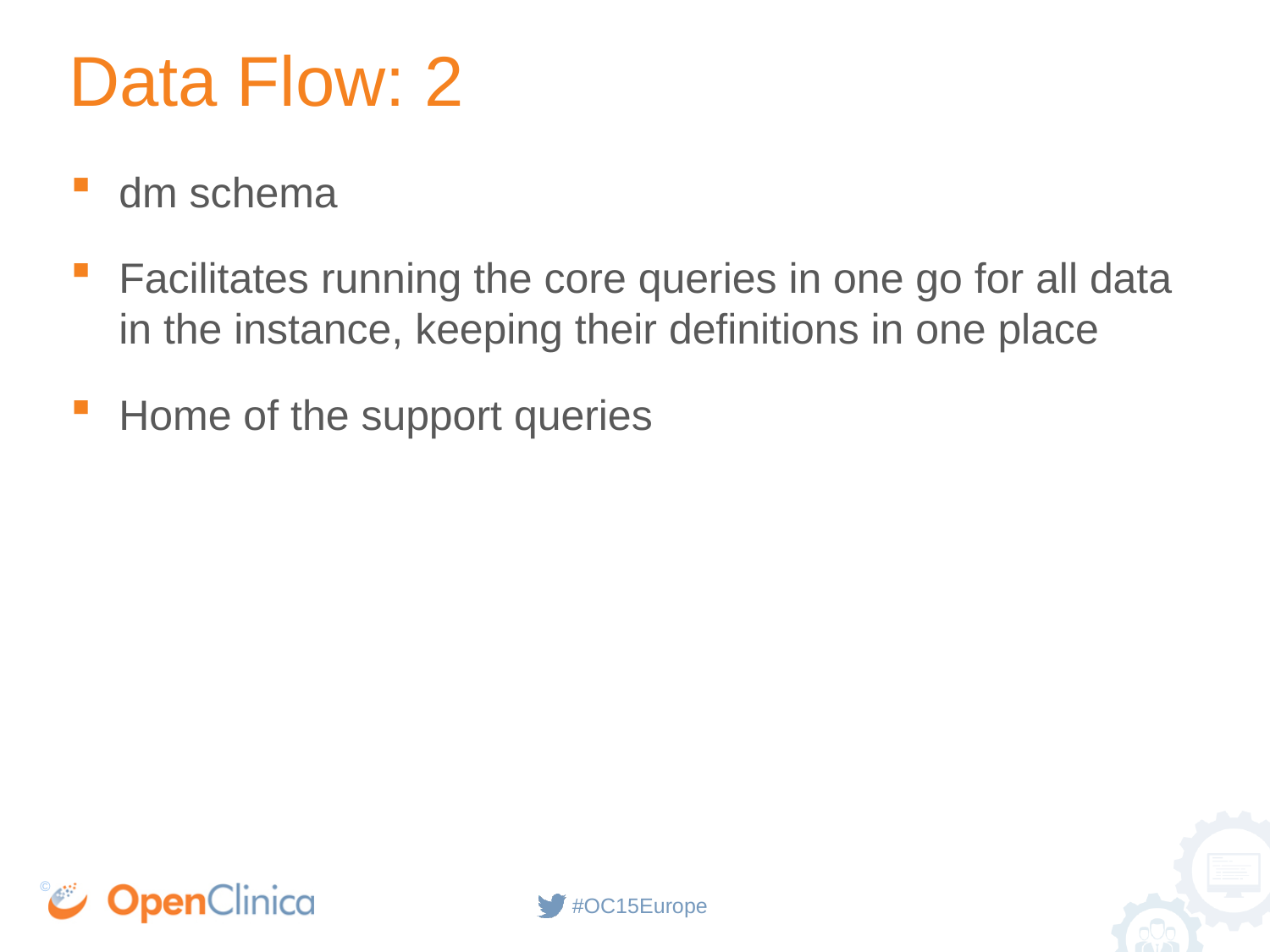

# Data Flow: 2
dm schema
Facilitates running the core queries in one go for all data in the instance, keeping their definitions in one place
Home of the support queries